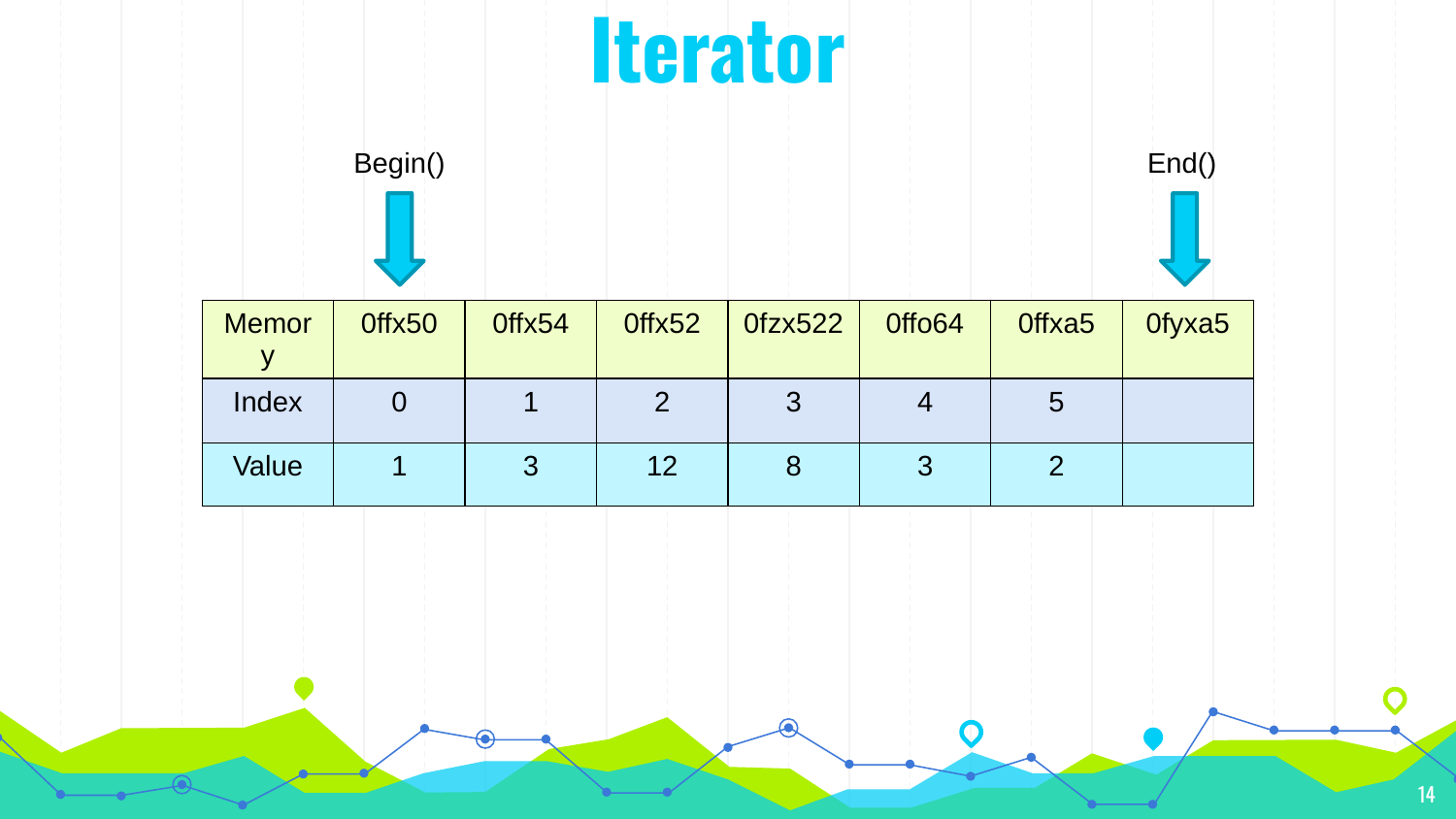

Iterator
Begin()
End()

| Memory | 0ffx50 | 0ffx54 | 0ffx52 | 0fzx522 | 0ffo64 | 0ffxa5 | 0fyxa5 |
| --- | --- | --- | --- | --- | --- | --- | --- |
| Index | 0 | 1 | 2 | 3 | 4 | 5 |  |
| Value | 1 | 3 | 12 | 8 | 3 | 2 |  |
14